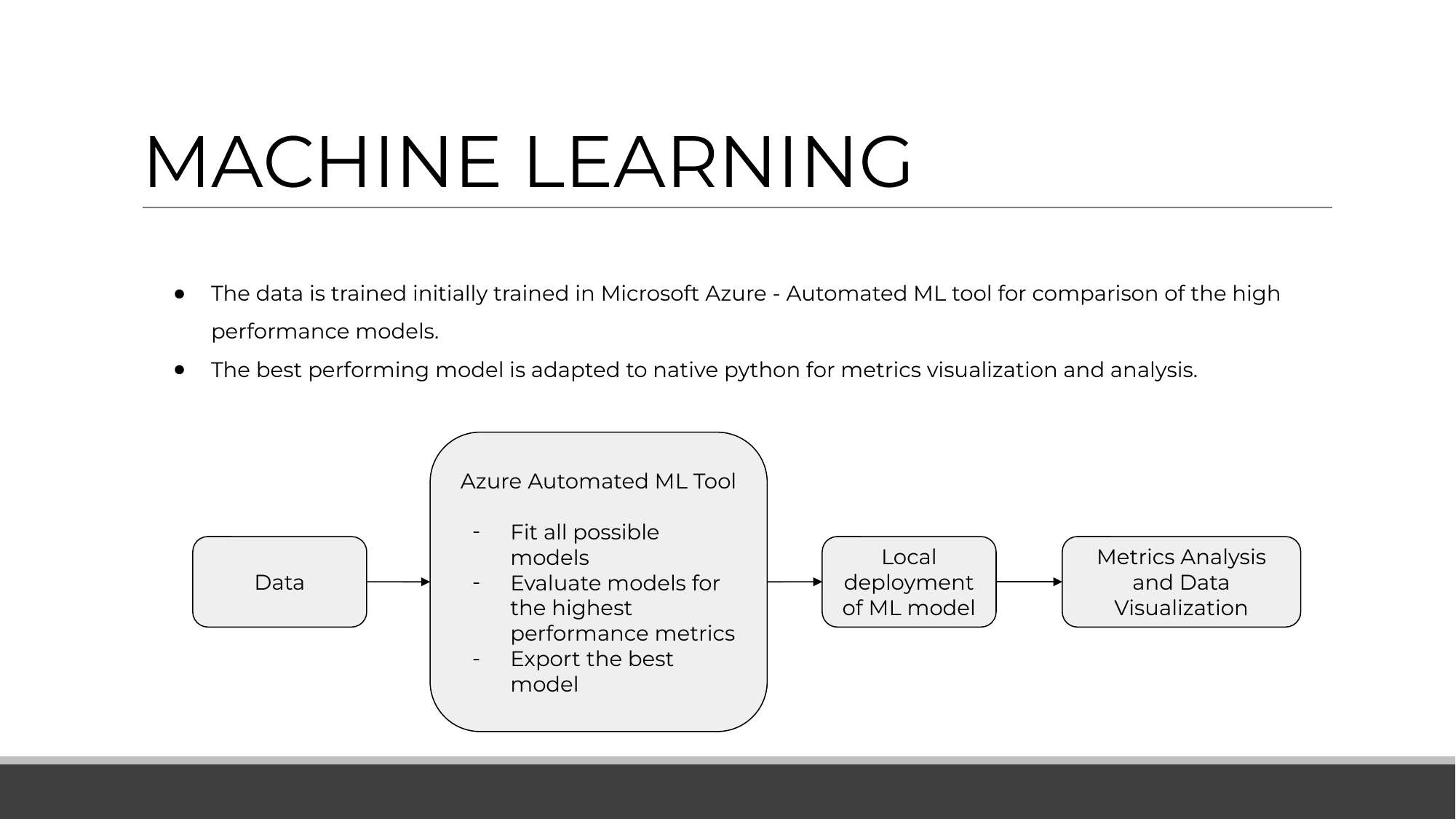

# MACHINE LEARNING
The data is trained initially trained in Microsoft Azure - Automated ML tool for comparison of the high performance models.
The best performing model is adapted to native python for metrics visualization and analysis.

Azure Automated ML Tool

Fit all possible models
Evaluate models for the highest performance metrics
Export the best model
Data
Local deployment of ML model
Metrics Analysis and Data Visualization